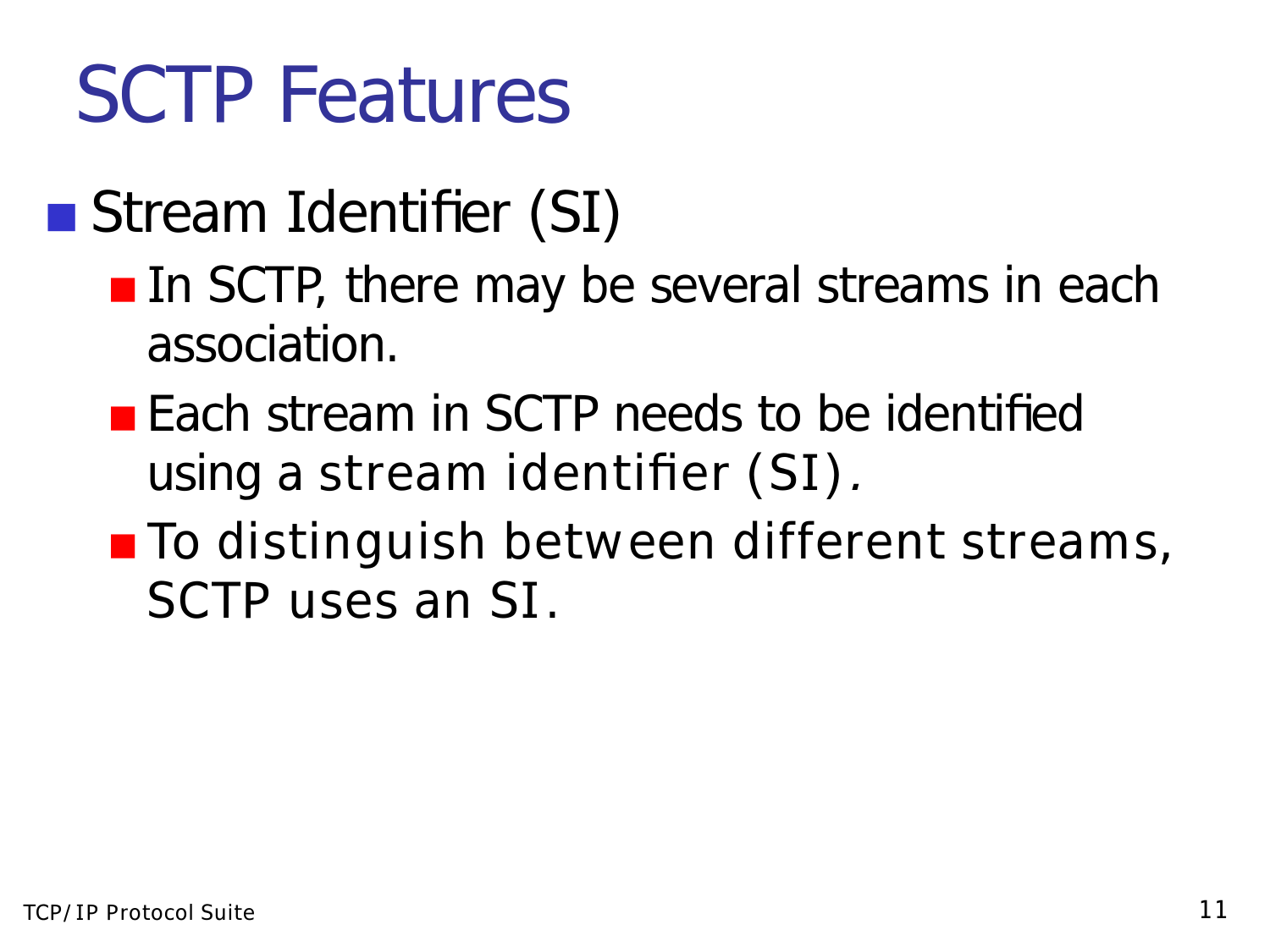

# SCTP Features
Stream Identifier (SI)
In SCTP, there may be several streams in each association.
Each stream in SCTP needs to be identified using a stream identifier (SI).
To distinguish between different streams, SCTP uses an SI.
11
TCP/IP Protocol Suite